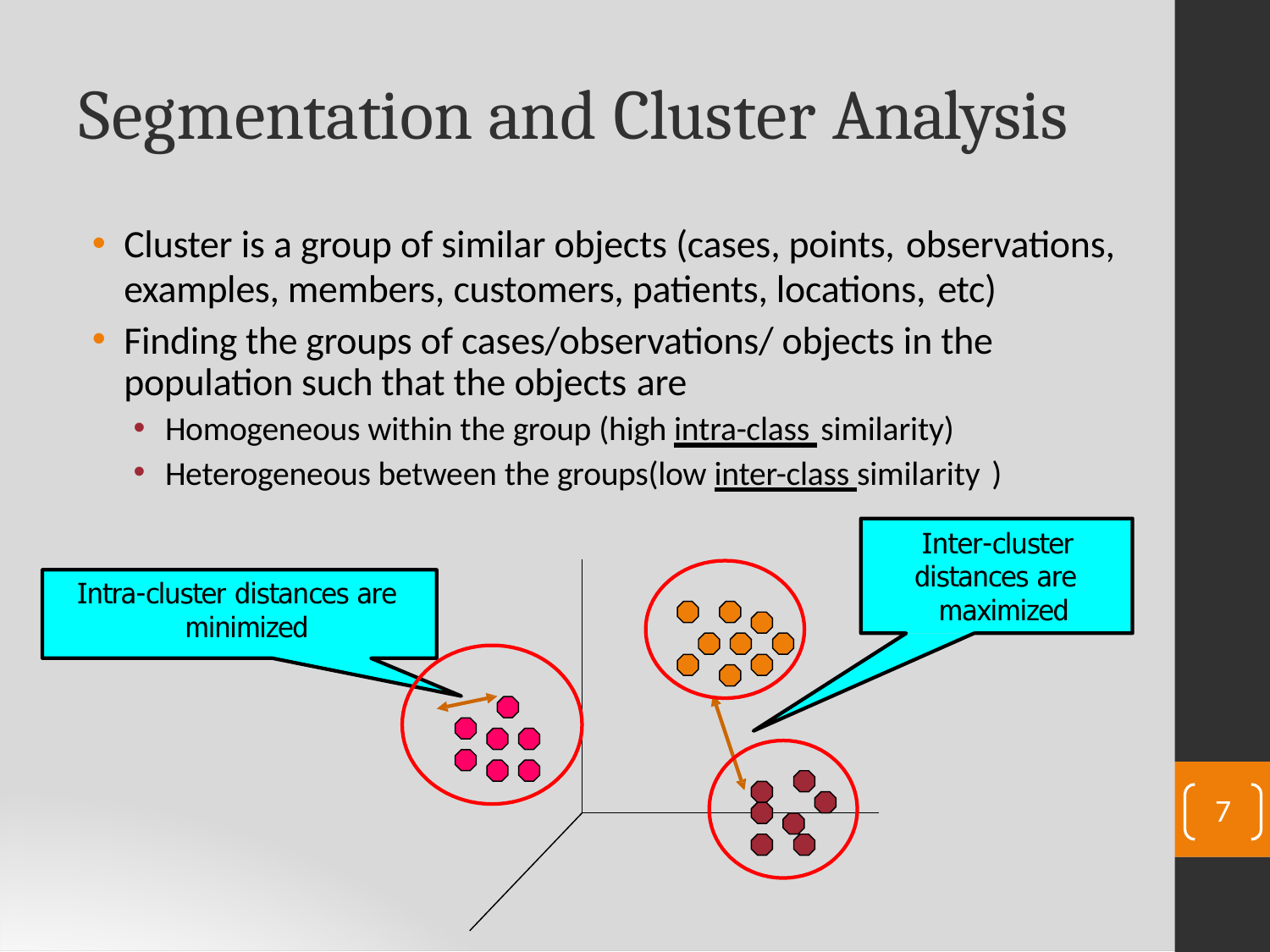

# Segmentation and Cluster Analysis
Cluster is a group of similar objects (cases, points, observations,
examples, members, customers, patients, locations, etc)
Finding the groups of cases/observations/ objects in the  population such that the objects are
Homogeneous within the group (high intra-class similarity)
Heterogeneous between the groups(low inter-class similarity )

Inter-cluster

distances are  maximized

Intra-cluster distances are  minimized

7